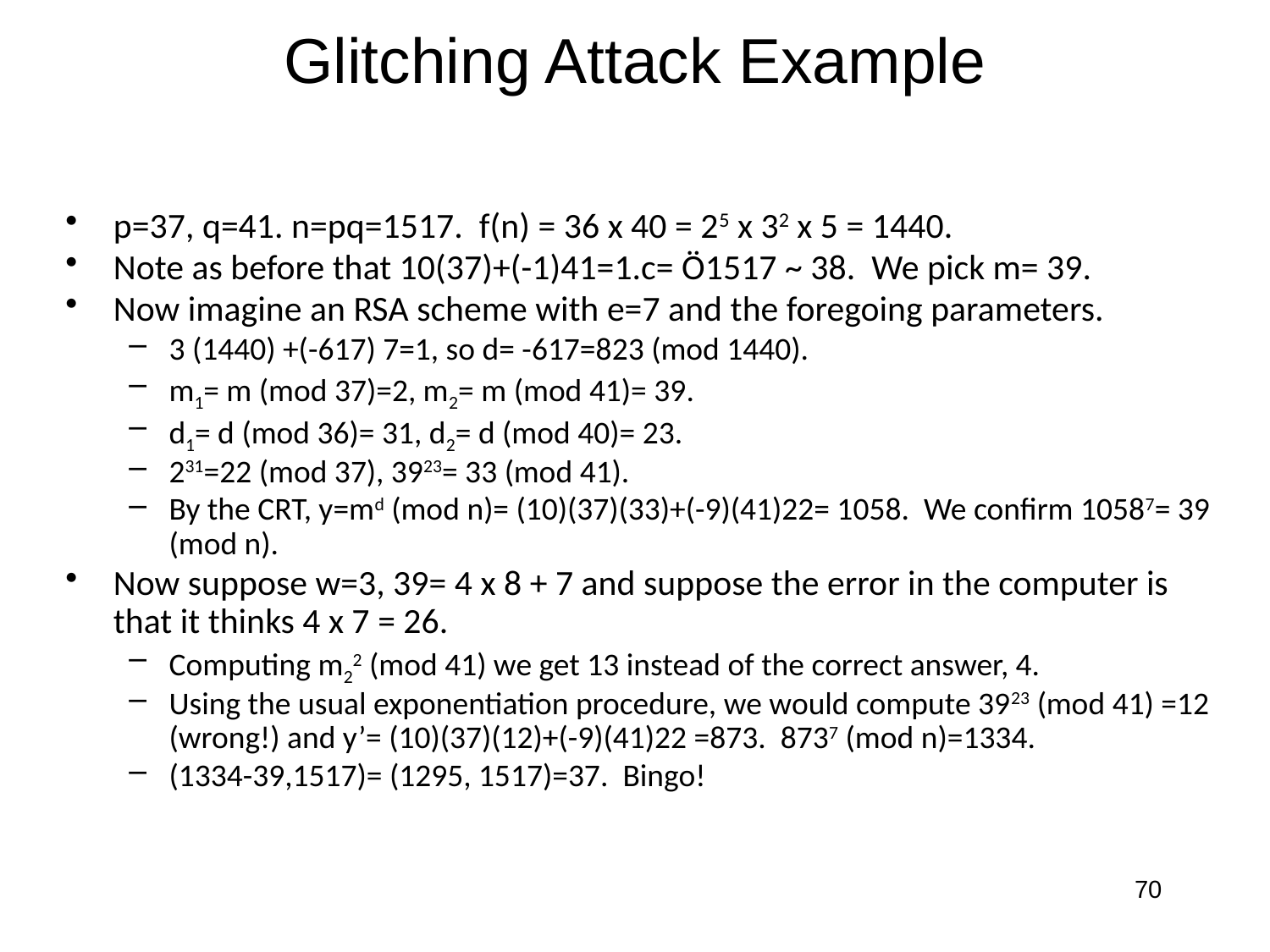

# Glitching Attack Example
p=37, q=41. n=pq=1517.  f(n) = 36 x 40 = 25 x 32 x 5 = 1440.
Note as before that 10(37)+(-1)41=1.c= Ö1517 ~ 38.  We pick m= 39.
Now imagine an RSA scheme with e=7 and the foregoing parameters.
3 (1440) +(-617) 7=1, so d= -617=823 (mod 1440).
m1= m (mod 37)=2, m2= m (mod 41)= 39.
d1= d (mod 36)= 31, d2= d (mod 40)= 23.
231=22 (mod 37), 3923= 33 (mod 41).
By the CRT, y=md (mod n)= (10)(37)(33)+(-9)(41)22= 1058.  We confirm 10587= 39 (mod n).
Now suppose w=3, 39= 4 x 8 + 7 and suppose the error in the computer is that it thinks 4 x 7 = 26.
Computing m22 (mod 41) we get 13 instead of the correct answer, 4.
Using the usual exponentiation procedure, we would compute 3923 (mod 41) =12 (wrong!) and y’= (10)(37)(12)+(-9)(41)22 =873.  8737 (mod n)=1334.
(1334-39,1517)= (1295, 1517)=37.  Bingo!

70